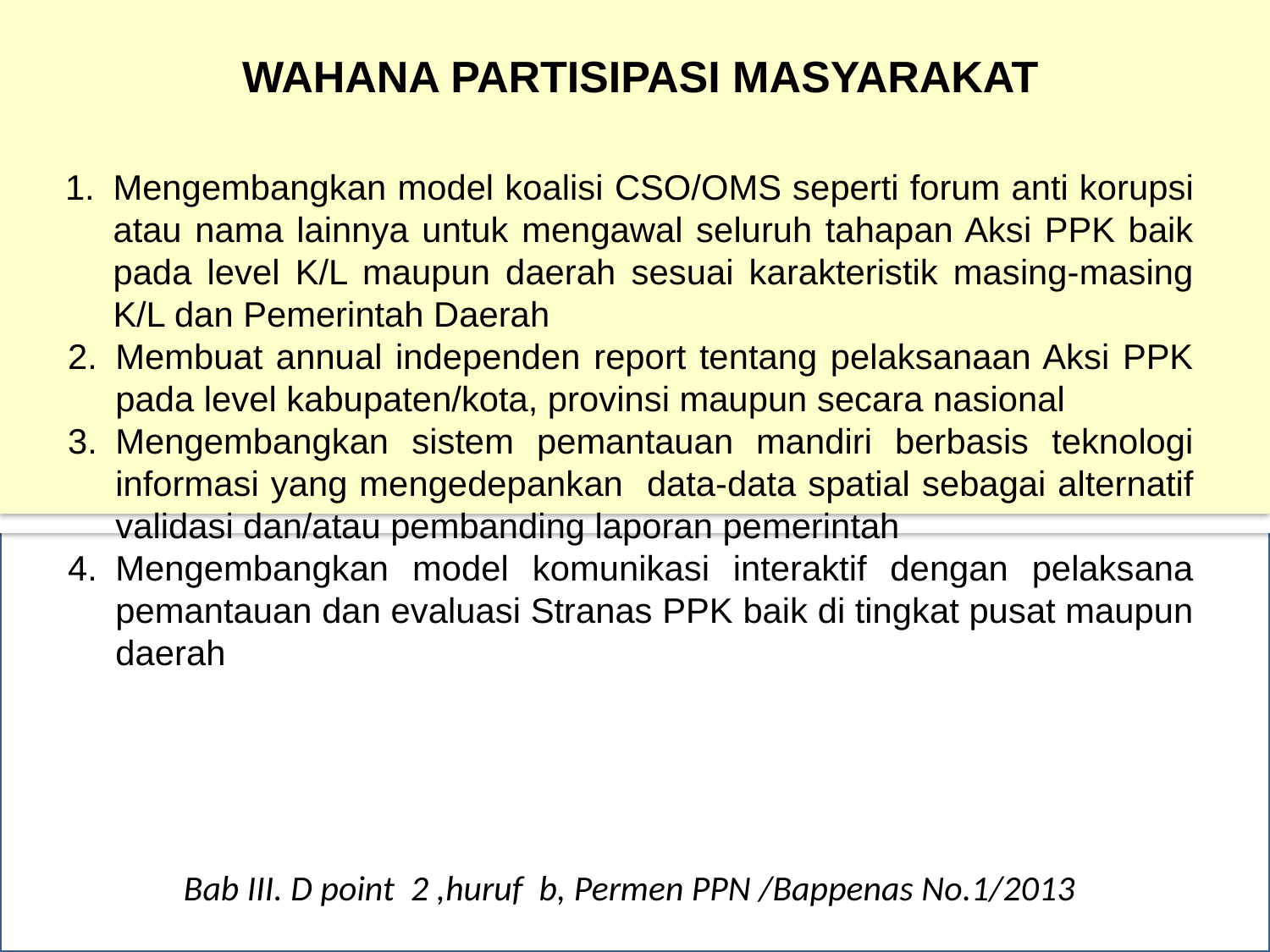

WAHANA PARTISIPASI MASYARAKAT
Mengembangkan model koalisi CSO/OMS seperti forum anti korupsi atau nama lainnya untuk mengawal seluruh tahapan Aksi PPK baik pada level K/L maupun daerah sesuai karakteristik masing-masing K/L dan Pemerintah Daerah
Membuat annual independen report tentang pelaksanaan Aksi PPK pada level kabupaten/kota, provinsi maupun secara nasional
Mengembangkan sistem pemantauan mandiri berbasis teknologi informasi yang mengedepankan  data-data spatial sebagai alternatif validasi dan/atau pembanding laporan pemerintah
Mengembangkan model komunikasi interaktif dengan pelaksana pemantauan dan evaluasi Stranas PPK baik di tingkat pusat maupun daerah
Bab III. D point  2 ,huruf  b, Permen PPN /Bappenas No.1/2013